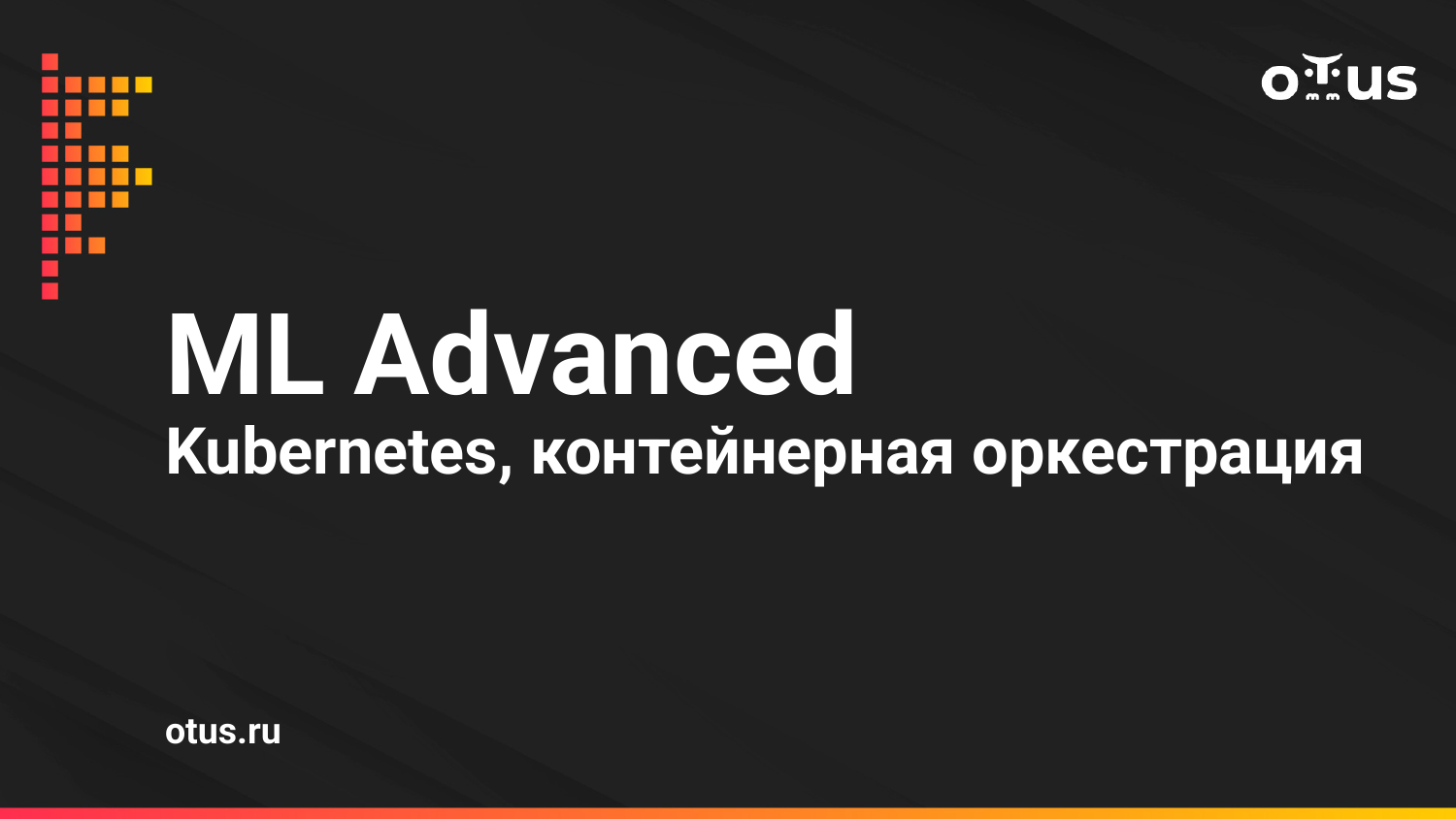

# ML Advanced
Kubernetes, контейнерная оркестрация
otus.ru